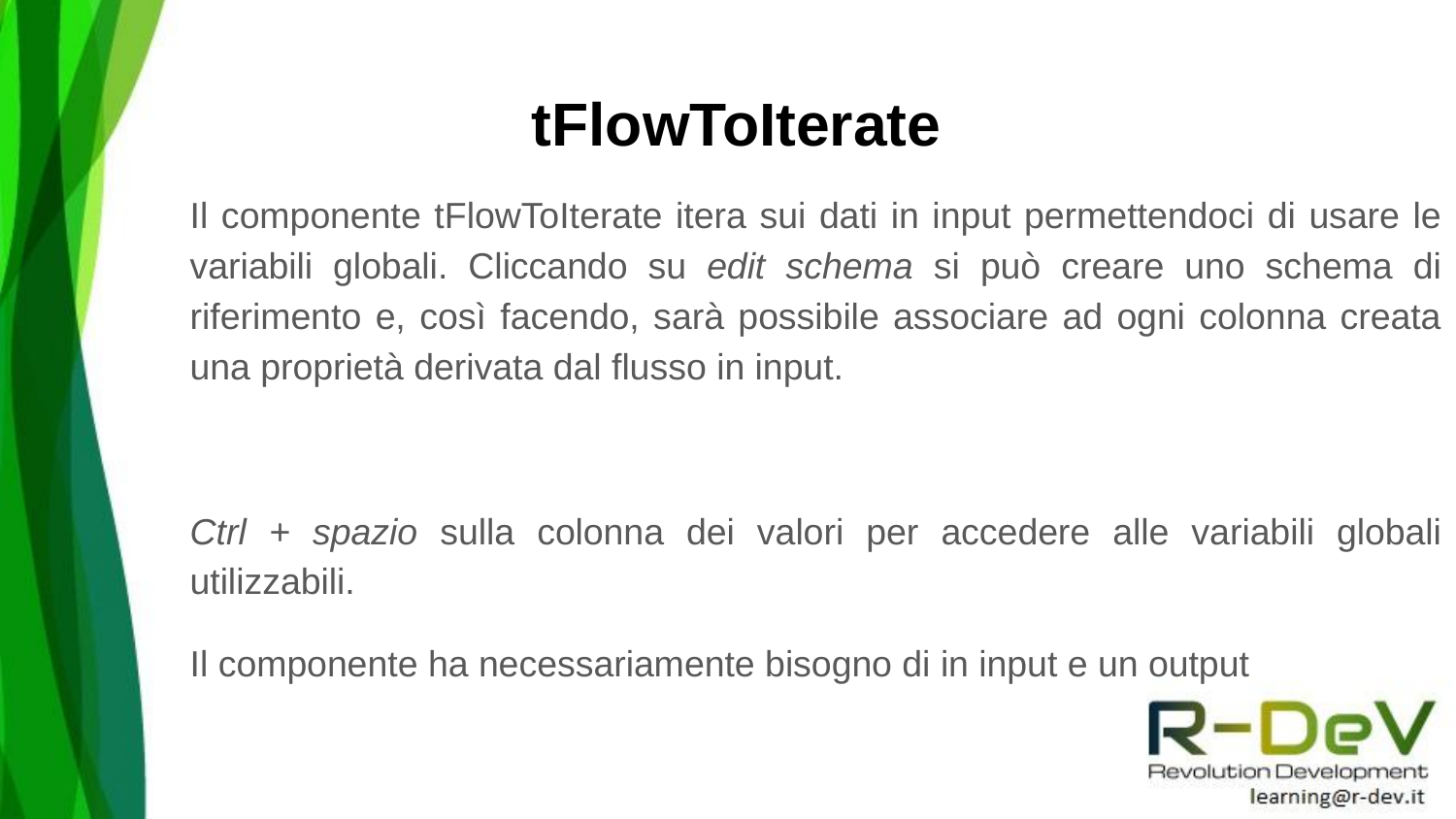

# tFlowToIterate
Il componente tFlowToIterate itera sui dati in input permettendoci di usare le variabili globali. Cliccando su edit schema si può creare uno schema di riferimento e, così facendo, sarà possibile associare ad ogni colonna creata una proprietà derivata dal flusso in input.

Ctrl + spazio sulla colonna dei valori per accedere alle variabili globali utilizzabili.
Il componente ha necessariamente bisogno di in input e un output